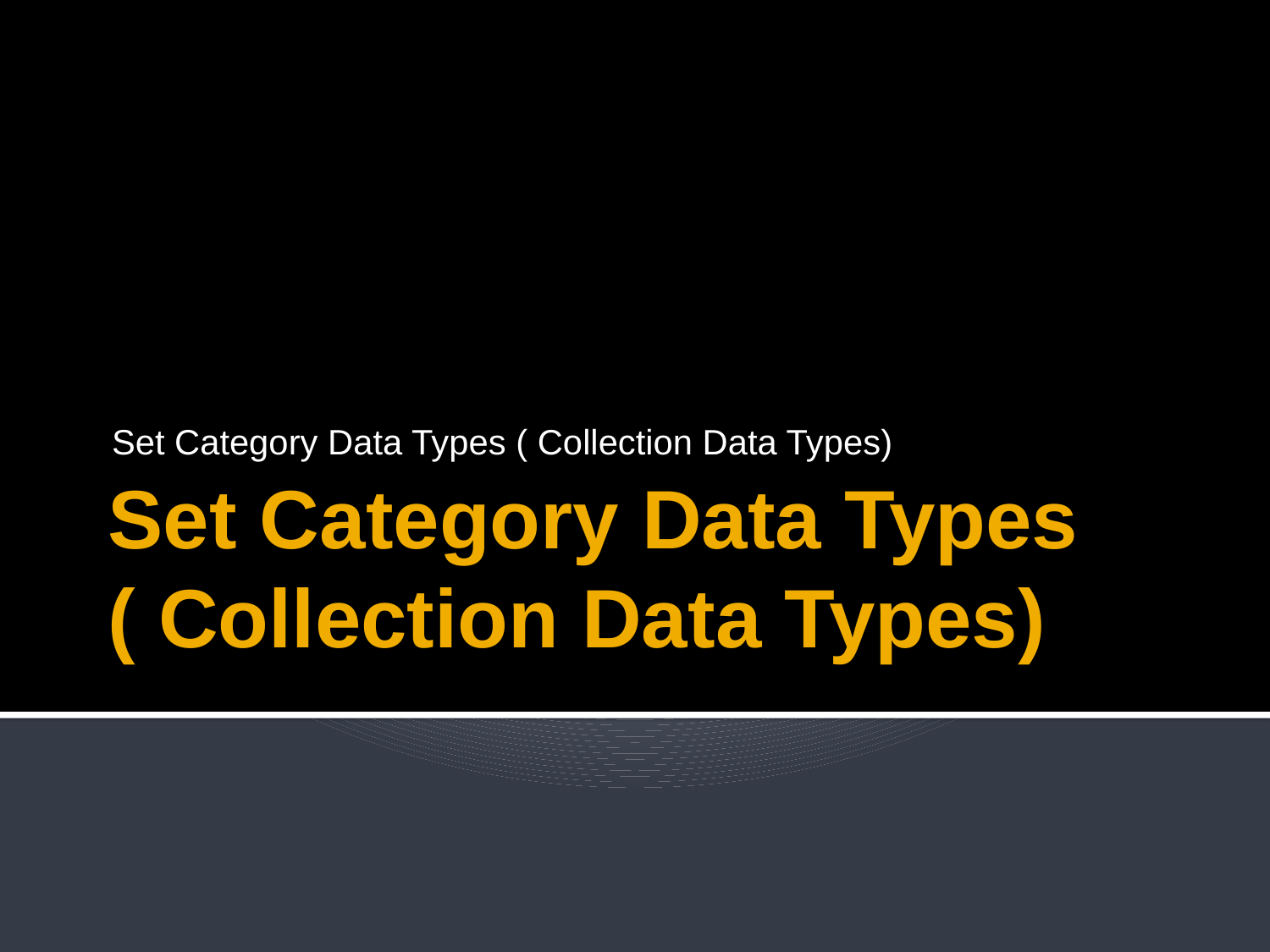

Set Category Data Types ( Collection Data Types)
# Set Category Data Types ( Collection Data Types)